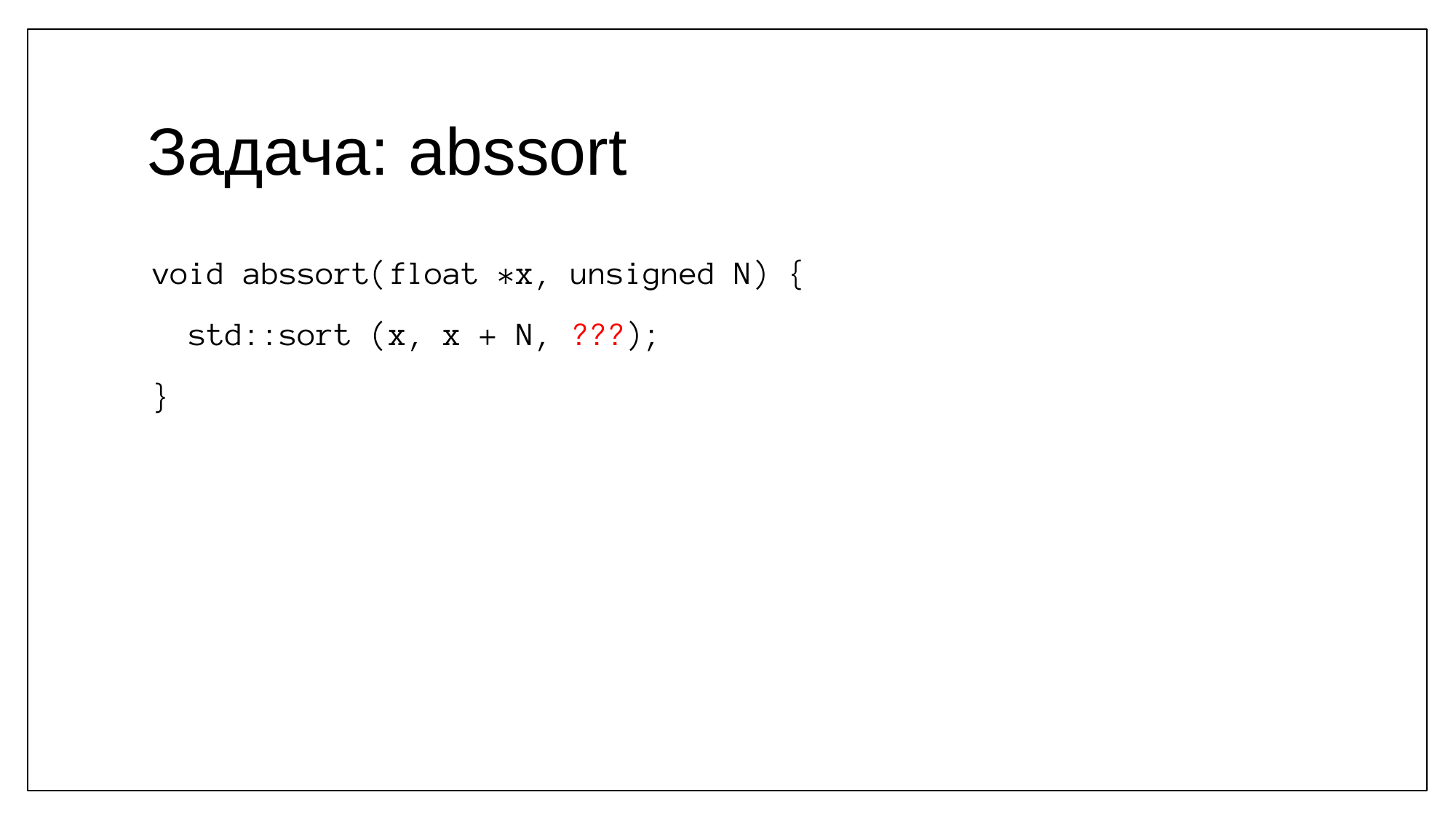

# Задача: abssort
void abssort(float *x, unsigned N) {
  std::sort (x, x + N, ???);
}